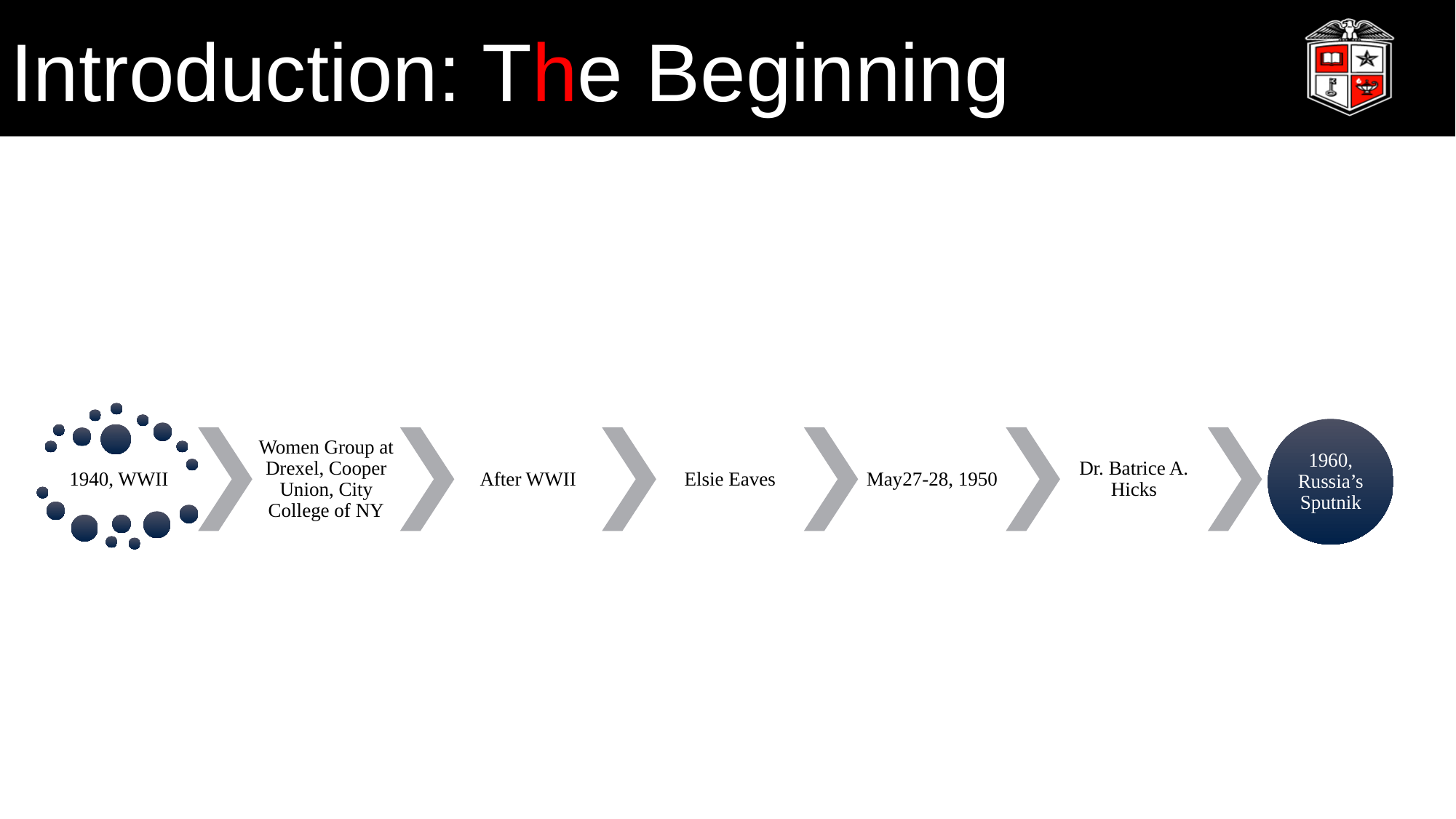

Introduction: The Beginning
1940, WWII
Women Group at Drexel, Cooper Union, City College of NY
After WWII
Elsie Eaves
May27-28, 1950
Dr. Batrice A. Hicks
1960, Russia’s Sputnik